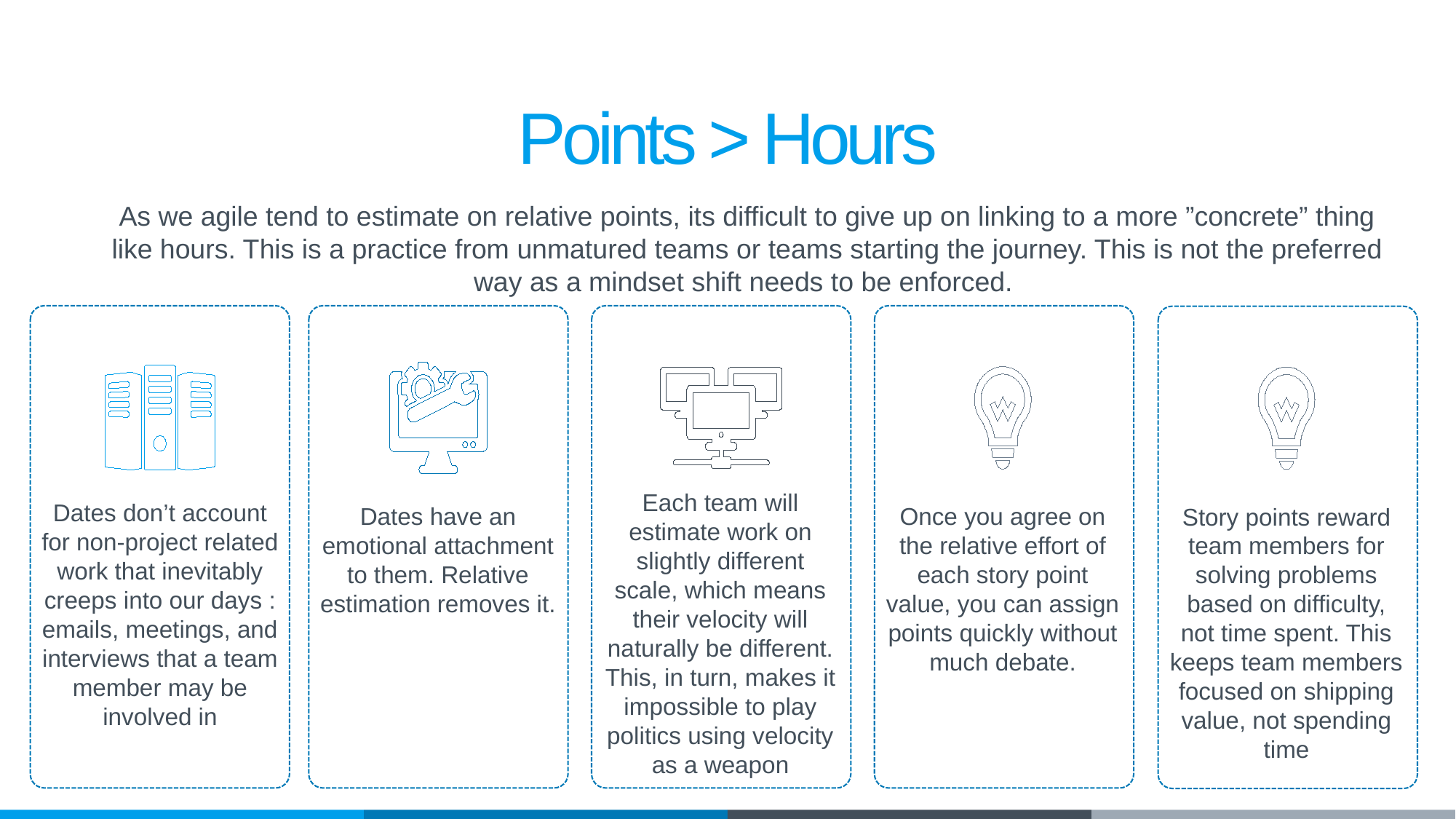

Points > Hours
As we agile tend to estimate on relative points, its difficult to give up on linking to a more ”concrete” thing like hours. This is a practice from unmatured teams or teams starting the journey. This is not the preferred way as a mindset shift needs to be enforced.

Dates don’t account for non-project related work that inevitably creeps into our days : emails, meetings, and interviews that a team member may be involved in

Dates have an emotional attachment to them. Relative estimation removes it.

Each team will estimate work on slightly different scale, which means their velocity will naturally be different. This, in turn, makes it impossible to play politics using velocity as a weapon

Once you agree on the relative effort of each story point value, you can assign points quickly without much debate.

Story points reward team members for solving problems based on difficulty, not time spent. This keeps team members focused on shipping value, not spending time